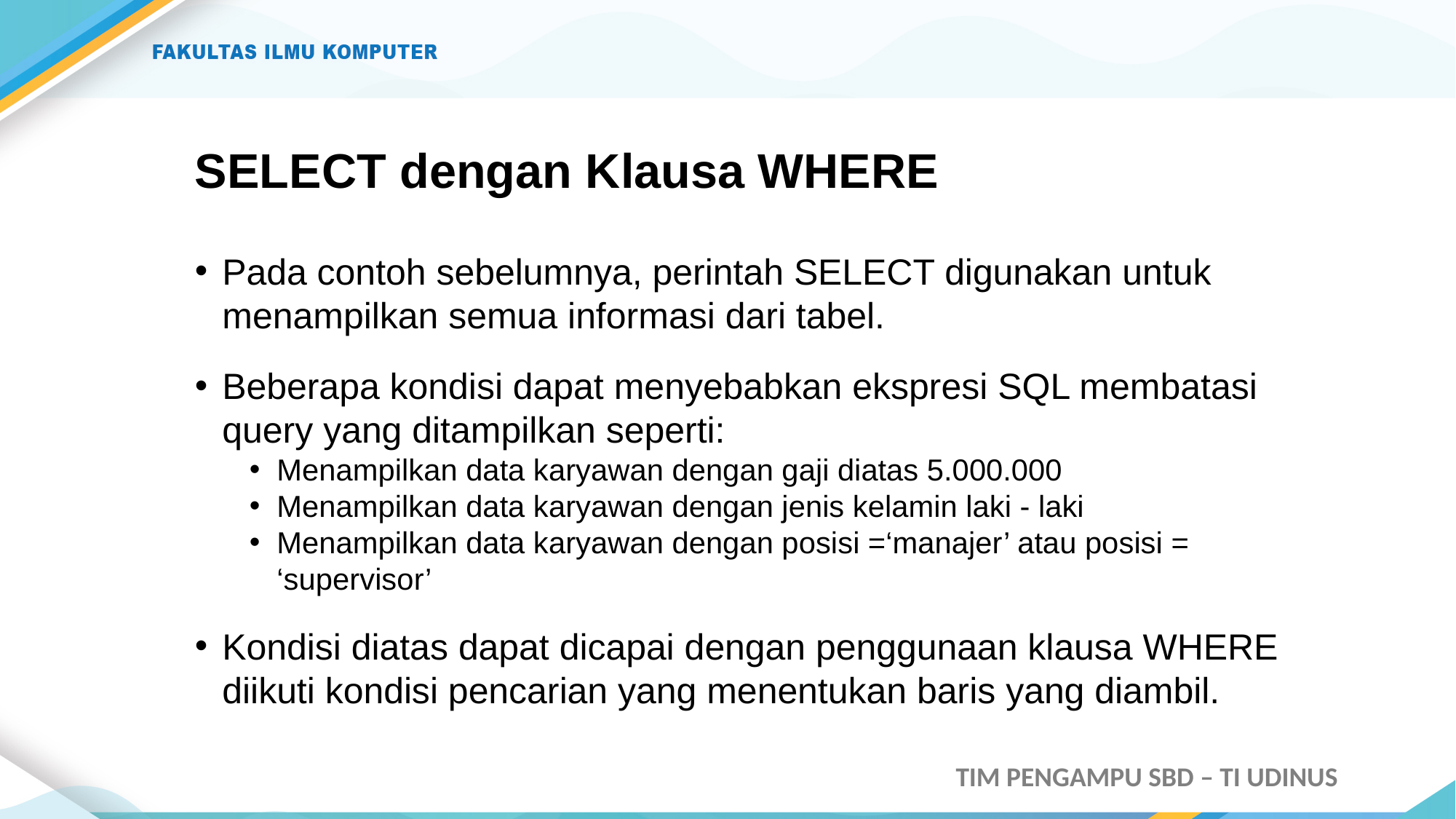

# SELECT dengan Klausa WHERE
Pada contoh sebelumnya, perintah SELECT digunakan untuk menampilkan semua informasi dari tabel.
Beberapa kondisi dapat menyebabkan ekspresi SQL membatasi query yang ditampilkan seperti:
Menampilkan data karyawan dengan gaji diatas 5.000.000
Menampilkan data karyawan dengan jenis kelamin laki - laki
Menampilkan data karyawan dengan posisi =‘manajer’ atau posisi = ‘supervisor’
Kondisi diatas dapat dicapai dengan penggunaan klausa WHERE diikuti kondisi pencarian yang menentukan baris yang diambil.